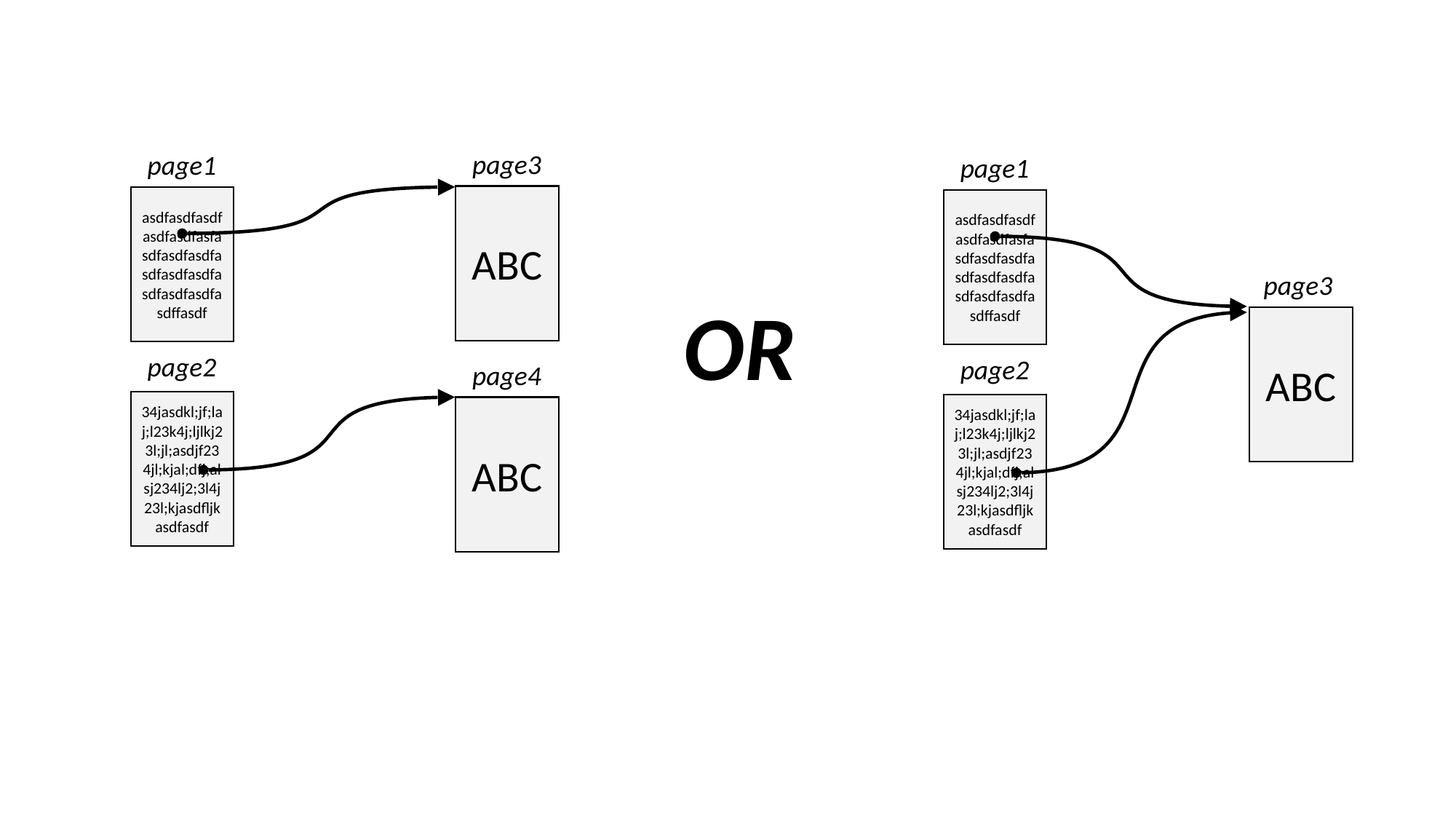

page3
page1
page1
ABC
asdfasdfasdfasdfasdfasfasdfasdfasdfasdfasdfasdfasdfasdfasdfasdffasdf
asdfasdfasdfasdfasdfasfasdfasdfasdfasdfasdfasdfasdfasdfasdfasdffasdf
page3
OR
ABC
page2
page2
page4
34jasdkl;jf;laj;l23k4j;ljlkj23l;jl;asdjf234jl;kjal;dfj;alsj234lj2;3l4j23l;kjasdfljkasdfasdf
34jasdkl;jf;laj;l23k4j;ljlkj23l;jl;asdjf234jl;kjal;dfj;alsj234lj2;3l4j23l;kjasdfljkasdfasdf
ABC